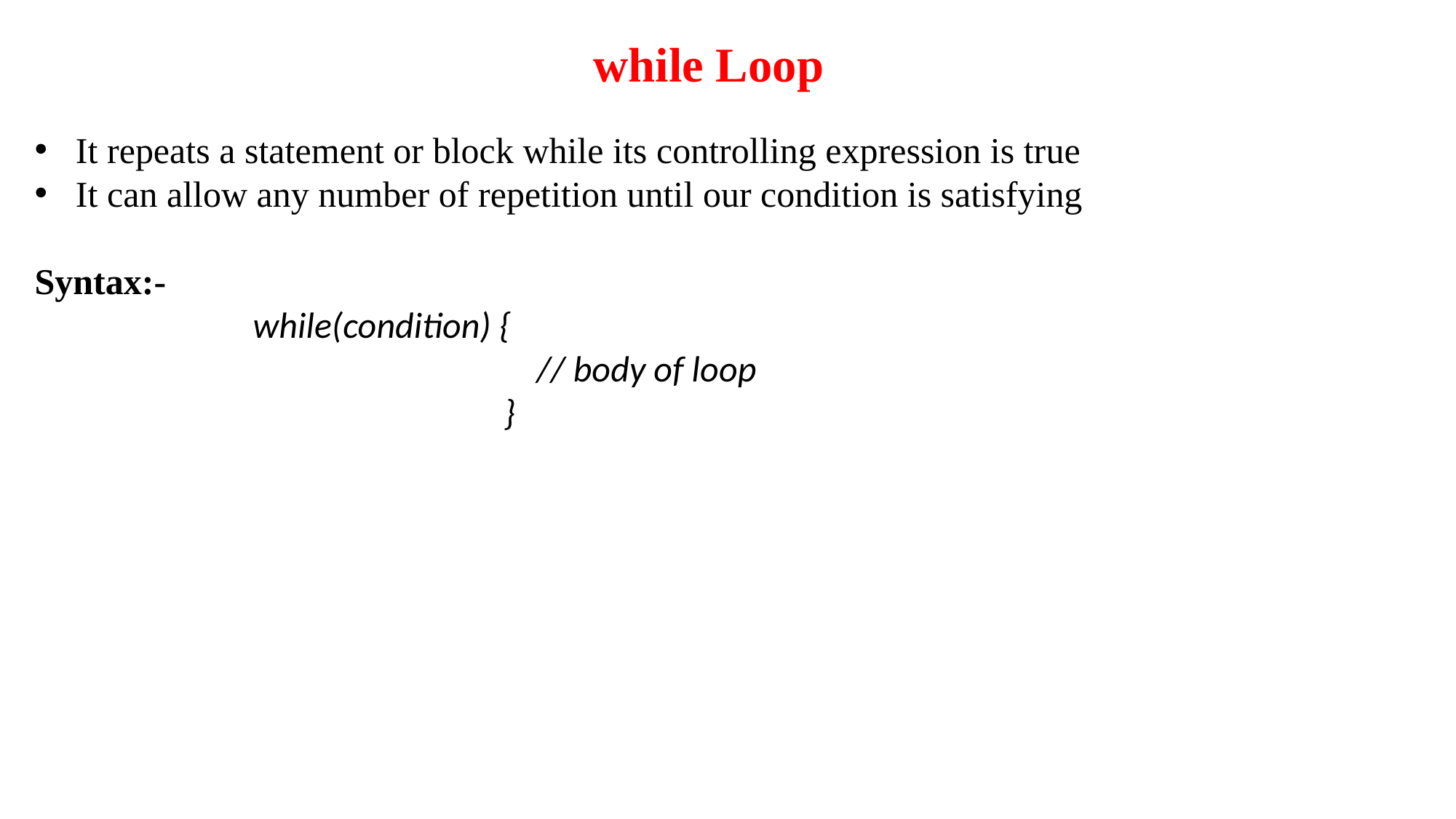

while Loop
It repeats a statement or block while its controlling expression is true
It can allow any number of repetition until our condition is satisfying

Syntax:-
while(condition) {
		        // body of loop
		    }